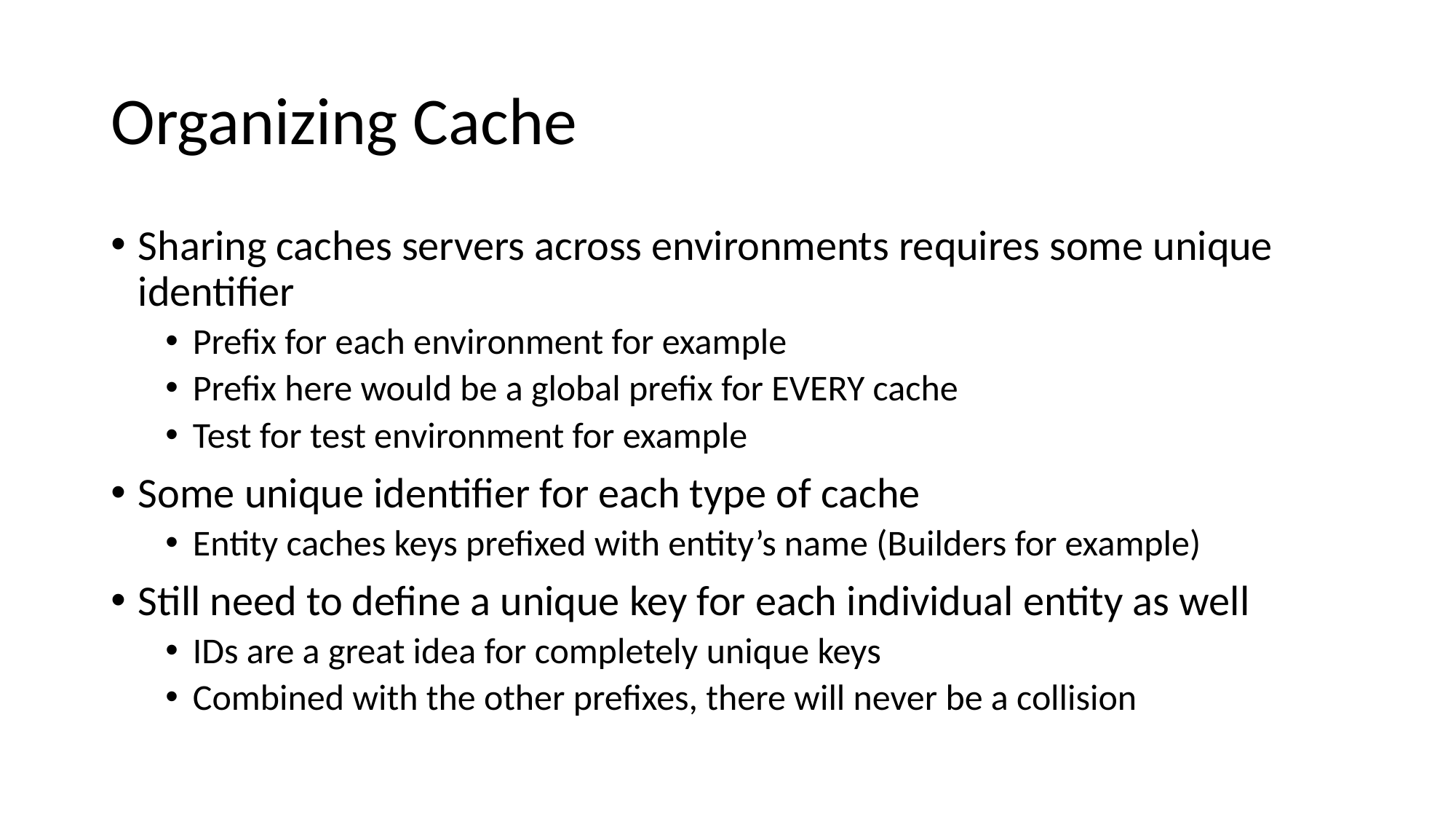

# Organizing Cache
Sharing caches servers across environments requires some unique identifier
Prefix for each environment for example
Prefix here would be a global prefix for EVERY cache
Test for test environment for example
Some unique identifier for each type of cache
Entity caches keys prefixed with entity’s name (Builders for example)
Still need to define a unique key for each individual entity as well
IDs are a great idea for completely unique keys
Combined with the other prefixes, there will never be a collision